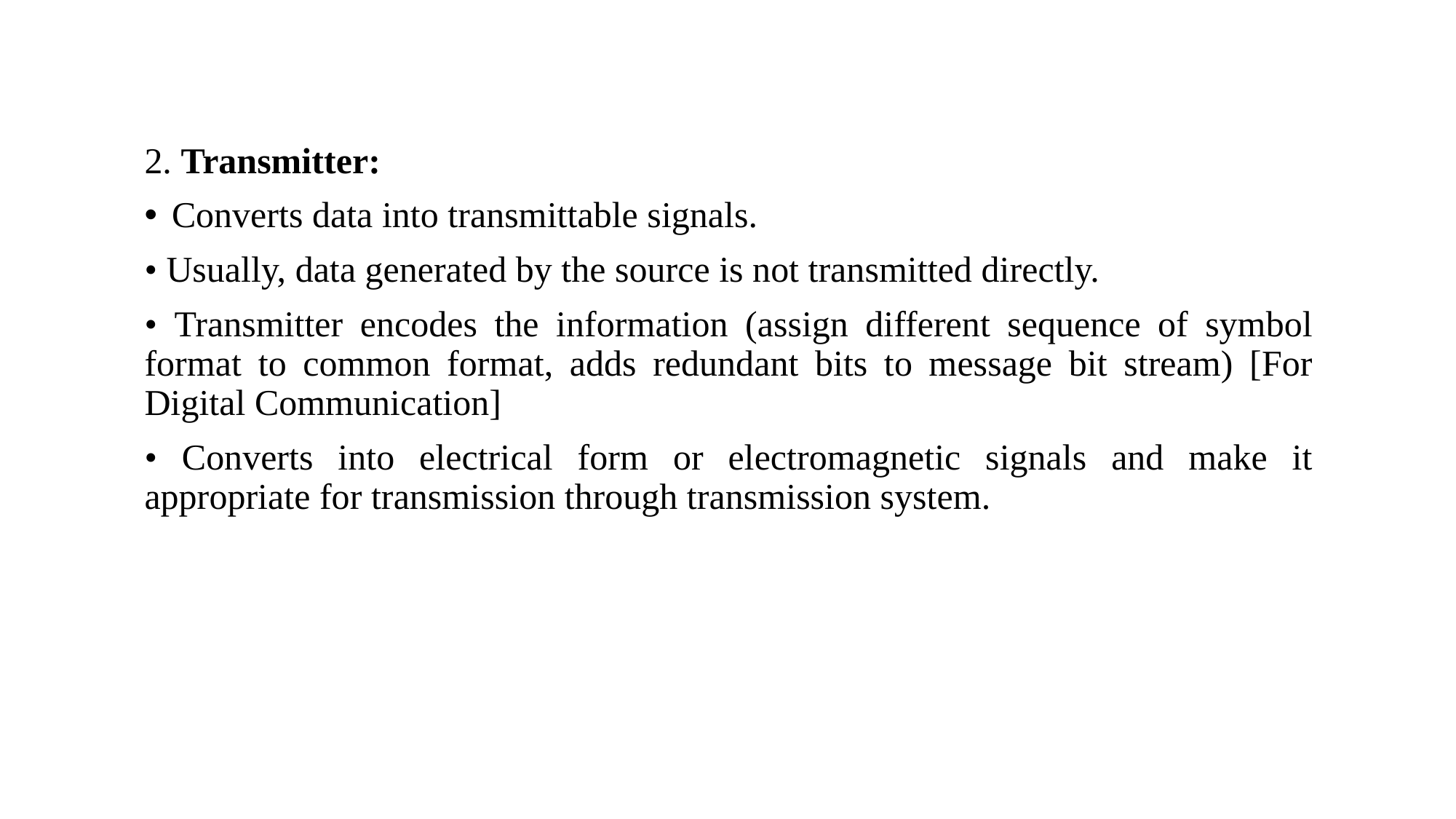

#
2. Transmitter:
Converts data into transmittable signals.
• Usually, data generated by the source is not transmitted directly.
• Transmitter encodes the information (assign different sequence of symbol format to common format, adds redundant bits to message bit stream) [For Digital Communication]
• Converts into electrical form or electromagnetic signals and make it appropriate for transmission through transmission system.